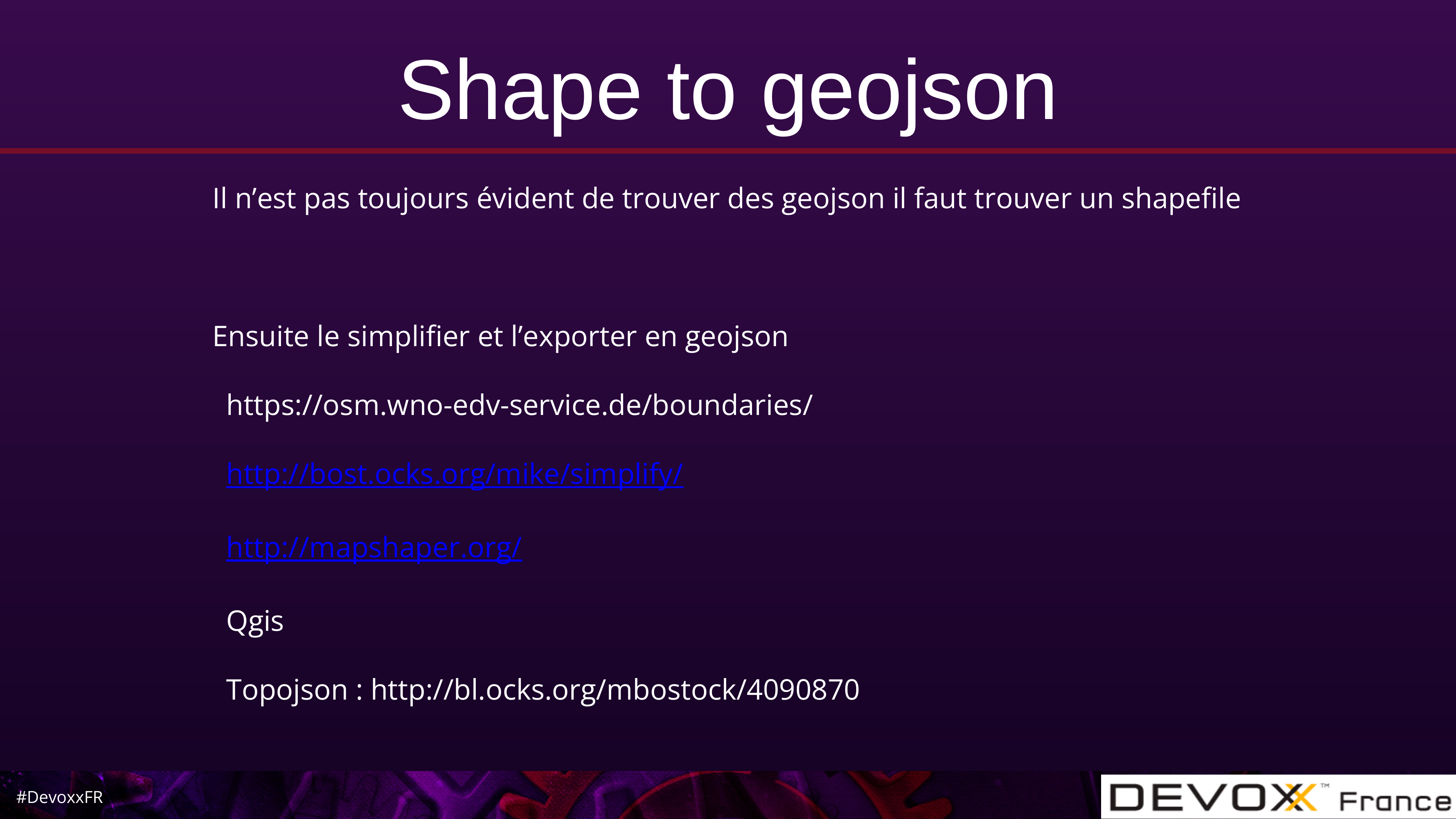

# Shape to geojson
Il n’est pas toujours évident de trouver des geojson il faut trouver un shapefile

Ensuite le simplifier et l’exporter en geojson
https://osm.wno-edv-service.de/boundaries/
http://bost.ocks.org/mike/simplify/
http://mapshaper.org/
Qgis
Topojson : http://bl.ocks.org/mbostock/4090870